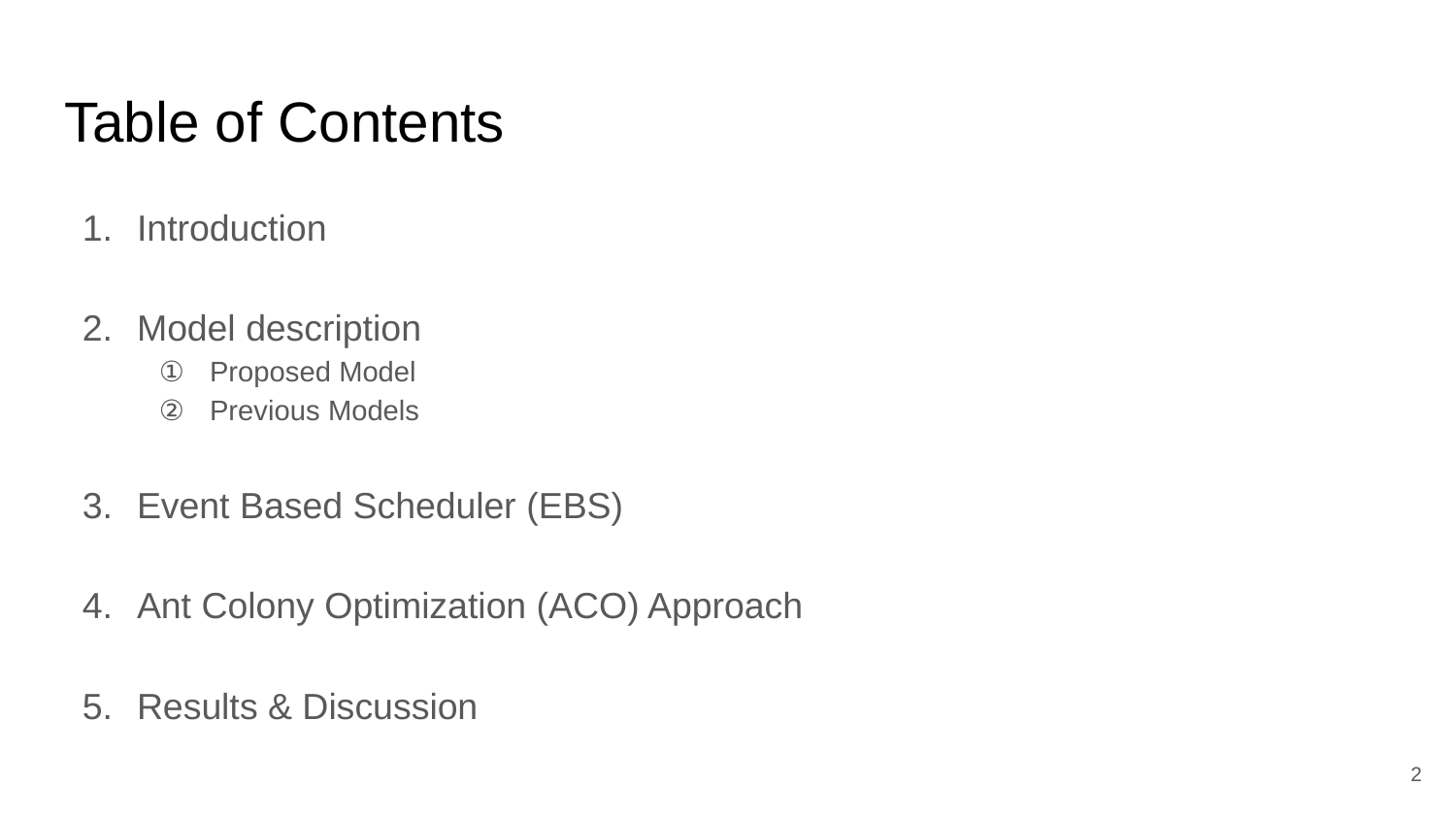

# Table of Contents
Introduction

Model description
Proposed Model
Previous Models

Event Based Scheduler (EBS)

Ant Colony Optimization (ACO) Approach

Results & Discussion
2